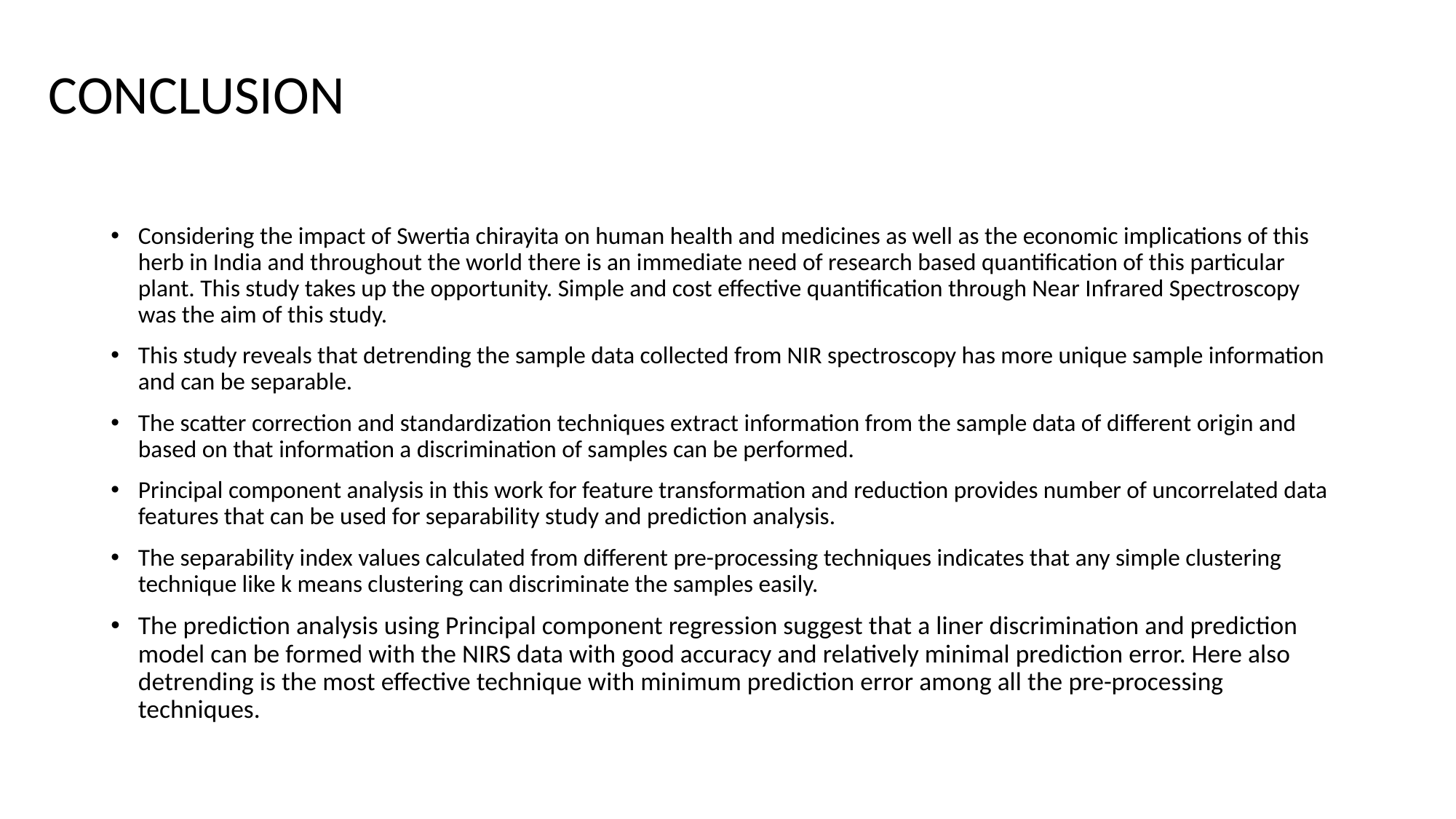

# CONCLUSION
Considering the impact of Swertia chirayita on human health and medicines as well as the economic implications of this herb in India and throughout the world there is an immediate need of research based quantification of this particular plant. This study takes up the opportunity. Simple and cost effective quantification through Near Infrared Spectroscopy was the aim of this study.
This study reveals that detrending the sample data collected from NIR spectroscopy has more unique sample information and can be separable.
The scatter correction and standardization techniques extract information from the sample data of different origin and based on that information a discrimination of samples can be performed.
Principal component analysis in this work for feature transformation and reduction provides number of uncorrelated data features that can be used for separability study and prediction analysis.
The separability index values calculated from different pre-processing techniques indicates that any simple clustering technique like k means clustering can discriminate the samples easily.
The prediction analysis using Principal component regression suggest that a liner discrimination and prediction model can be formed with the NIRS data with good accuracy and relatively minimal prediction error. Here also detrending is the most effective technique with minimum prediction error among all the pre-processing techniques.